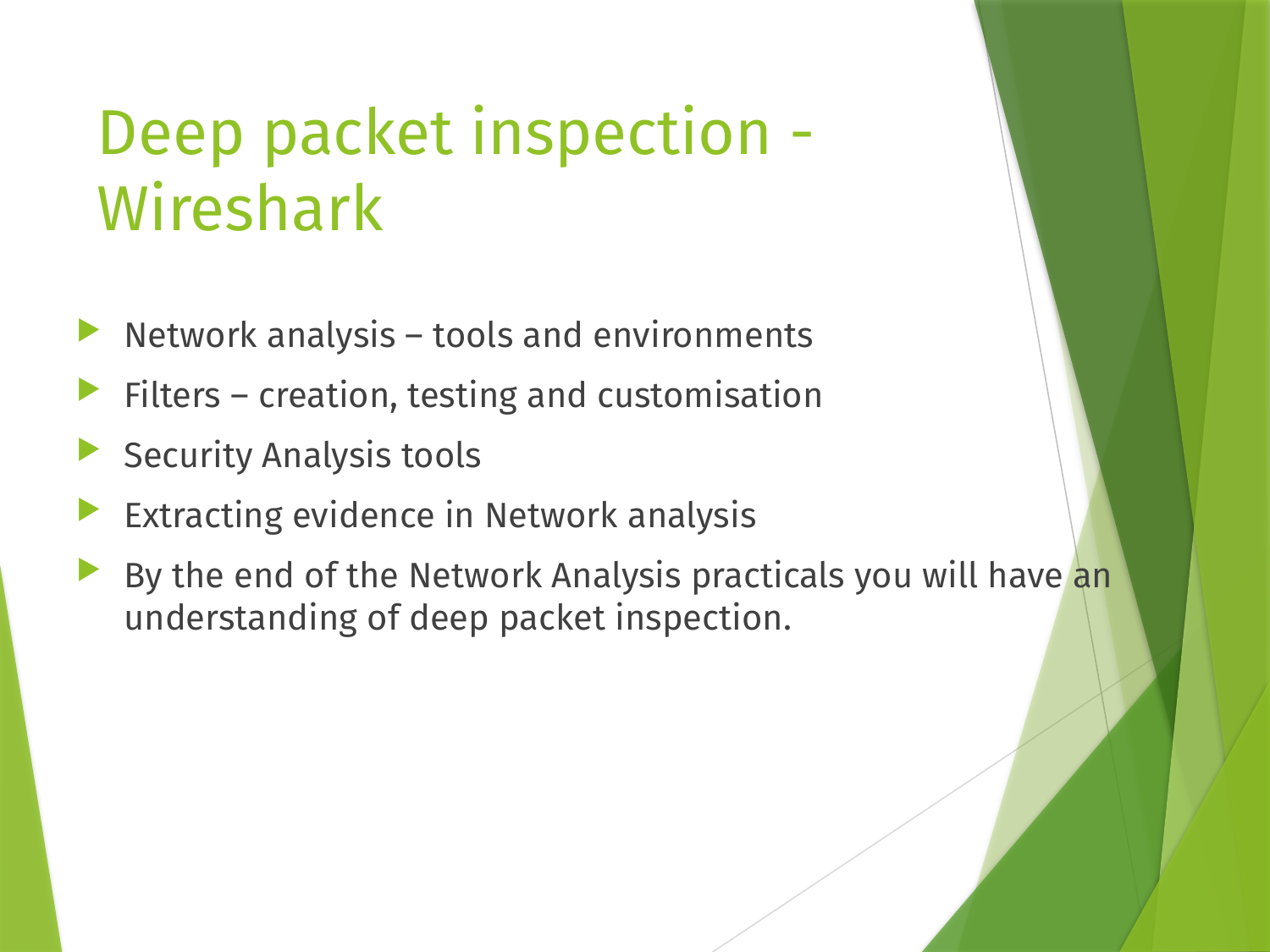

# Deep packet inspection - Wireshark
Network analysis – tools and environments
Filters – creation, testing and customisation
Security Analysis tools
Extracting evidence in Network analysis
By the end of the Network Analysis practicals you will have an understanding of deep packet inspection.